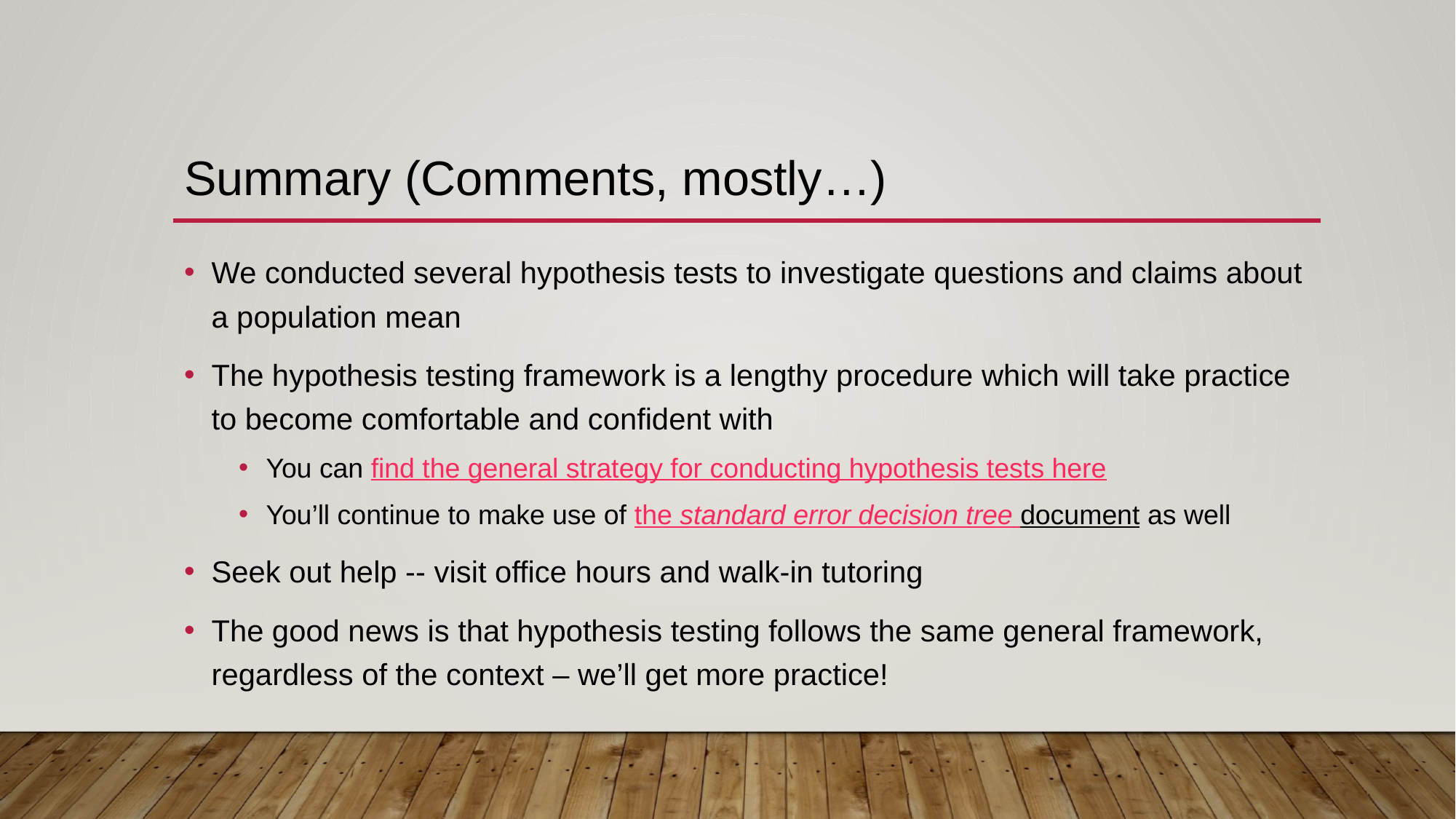

# Summary (Comments, mostly…)
We conducted several hypothesis tests to investigate questions and claims about a population mean
The hypothesis testing framework is a lengthy procedure which will take practice to become comfortable and confident with
You can find the general strategy for conducting hypothesis tests here
You’ll continue to make use of the standard error decision tree document as well
Seek out help -- visit office hours and walk-in tutoring
The good news is that hypothesis testing follows the same general framework, regardless of the context – we’ll get more practice!